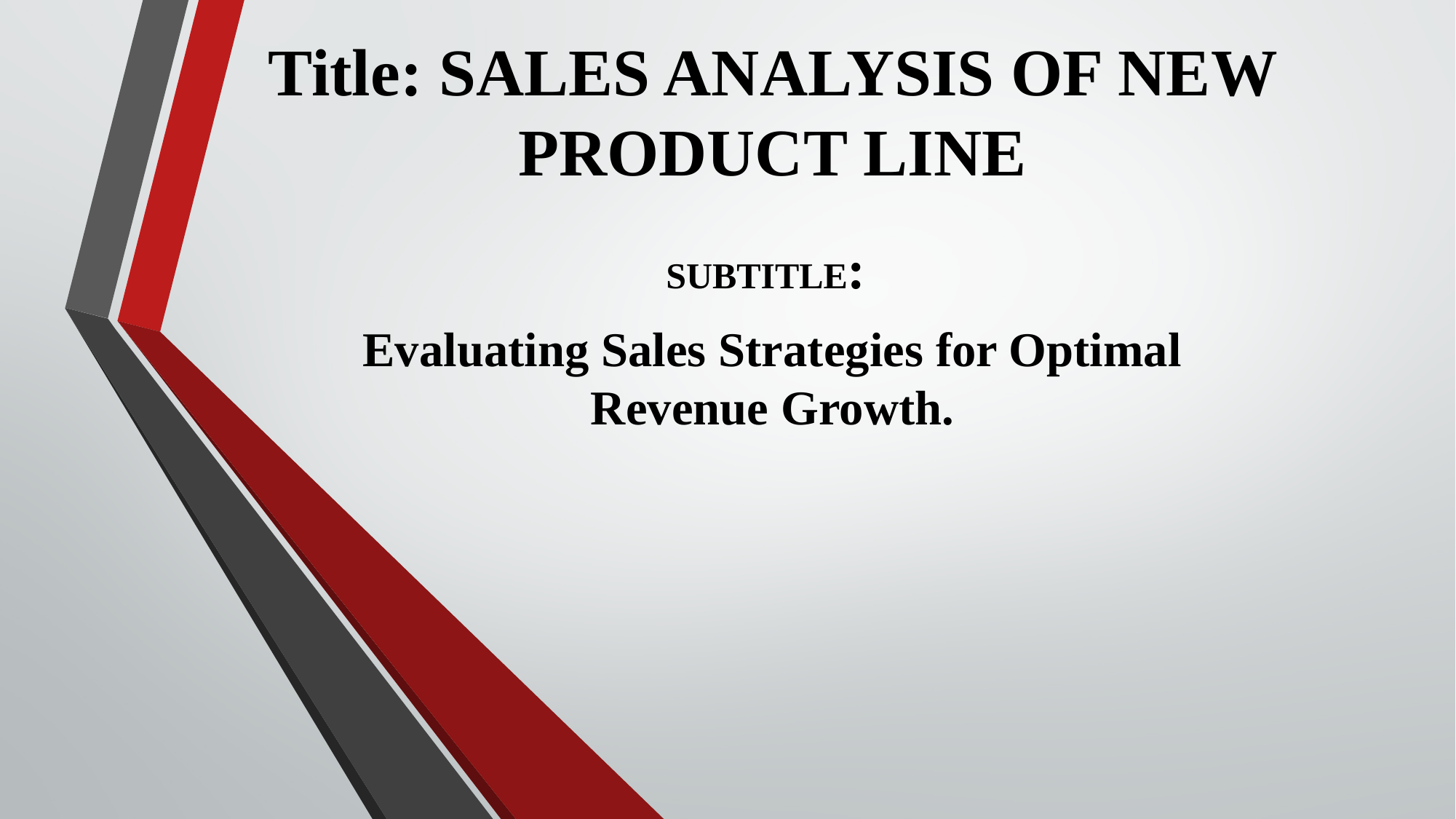

# Title: SALES ANALYSIS OF NEW PRODUCT LINE
SUBTITLE:
Evaluating Sales Strategies for Optimal Revenue Growth.